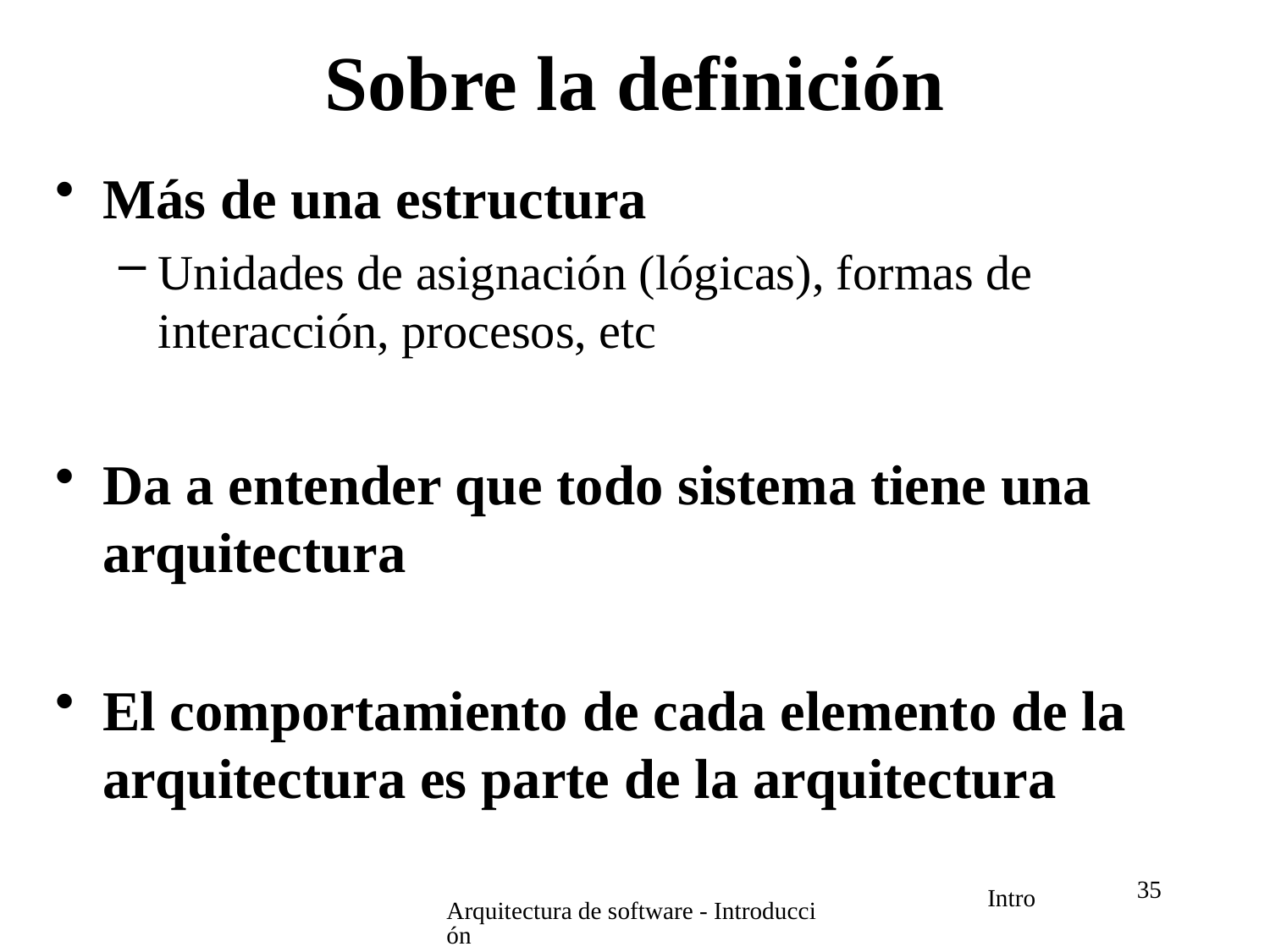

# Sobre la definición
Más de una estructura
Unidades de asignación (lógicas), formas de interacción, procesos, etc

Da a entender que todo sistema tiene una arquitectura

El comportamiento de cada elemento de la arquitectura es parte de la arquitectura
35
Arquitectura de software - Introducción